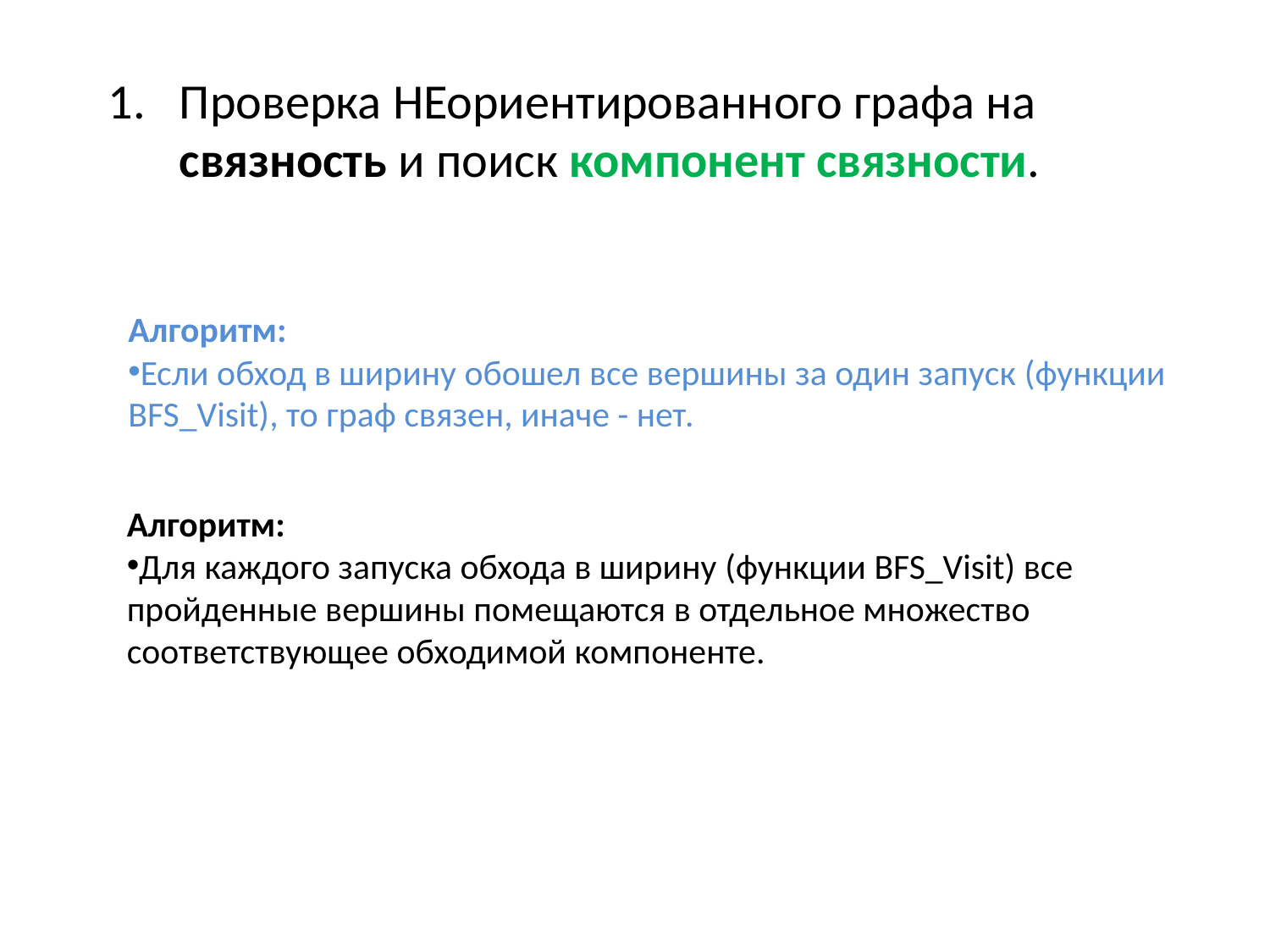

Проверка НЕориентированного графа на связность и поиск компонент связности.
Алгоритм:
Если обход в ширину обошел все вершины за один запуск (функции BFS_Visit), то граф связен, иначе - нет.
Алгоритм:
Для каждого запуска обхода в ширину (функции BFS_Visit) все пройденные вершины помещаются в отдельное множество соответствующее обходимой компоненте.